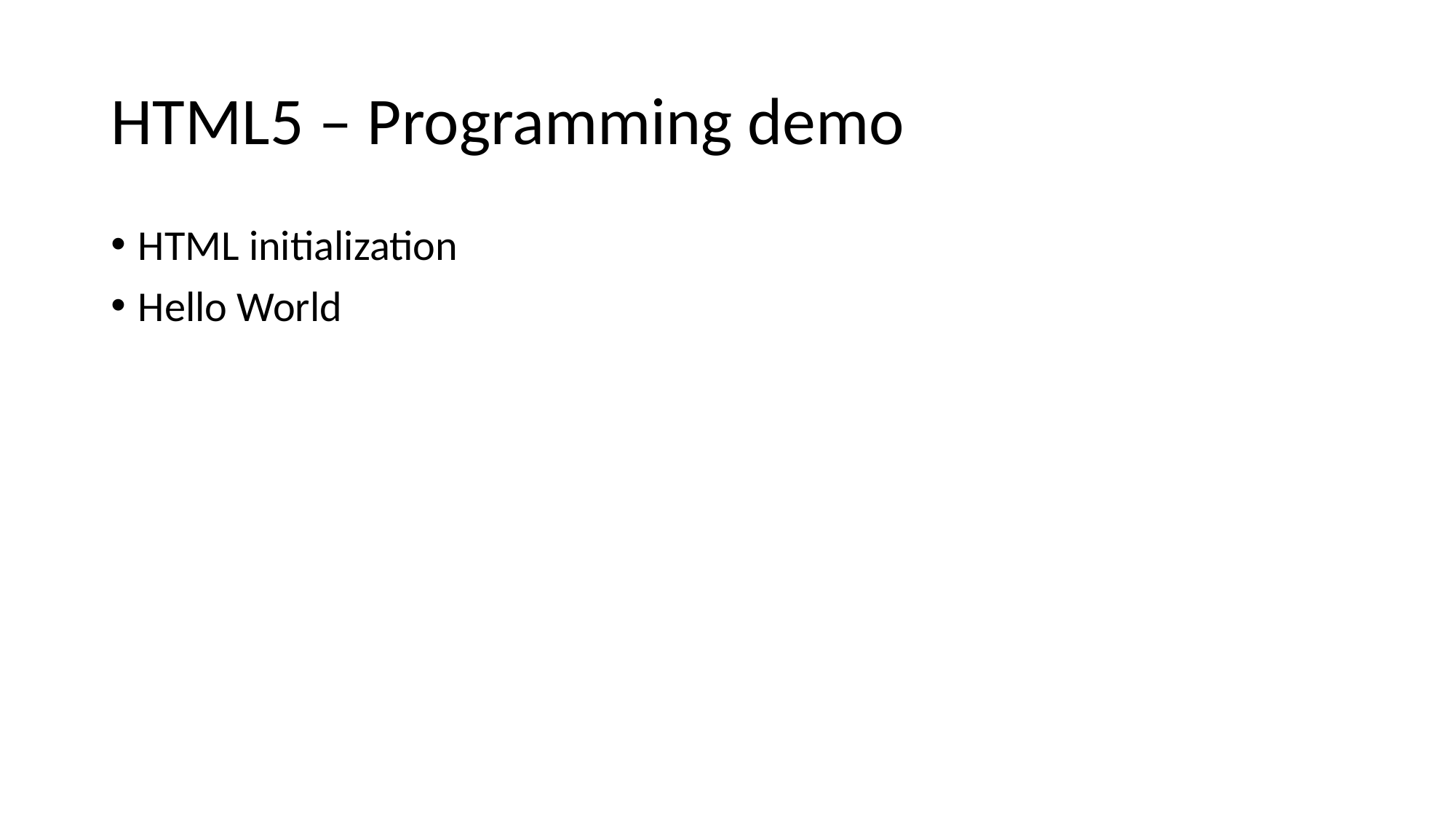

# HTML5 – Programming demo
HTML initialization
Hello World